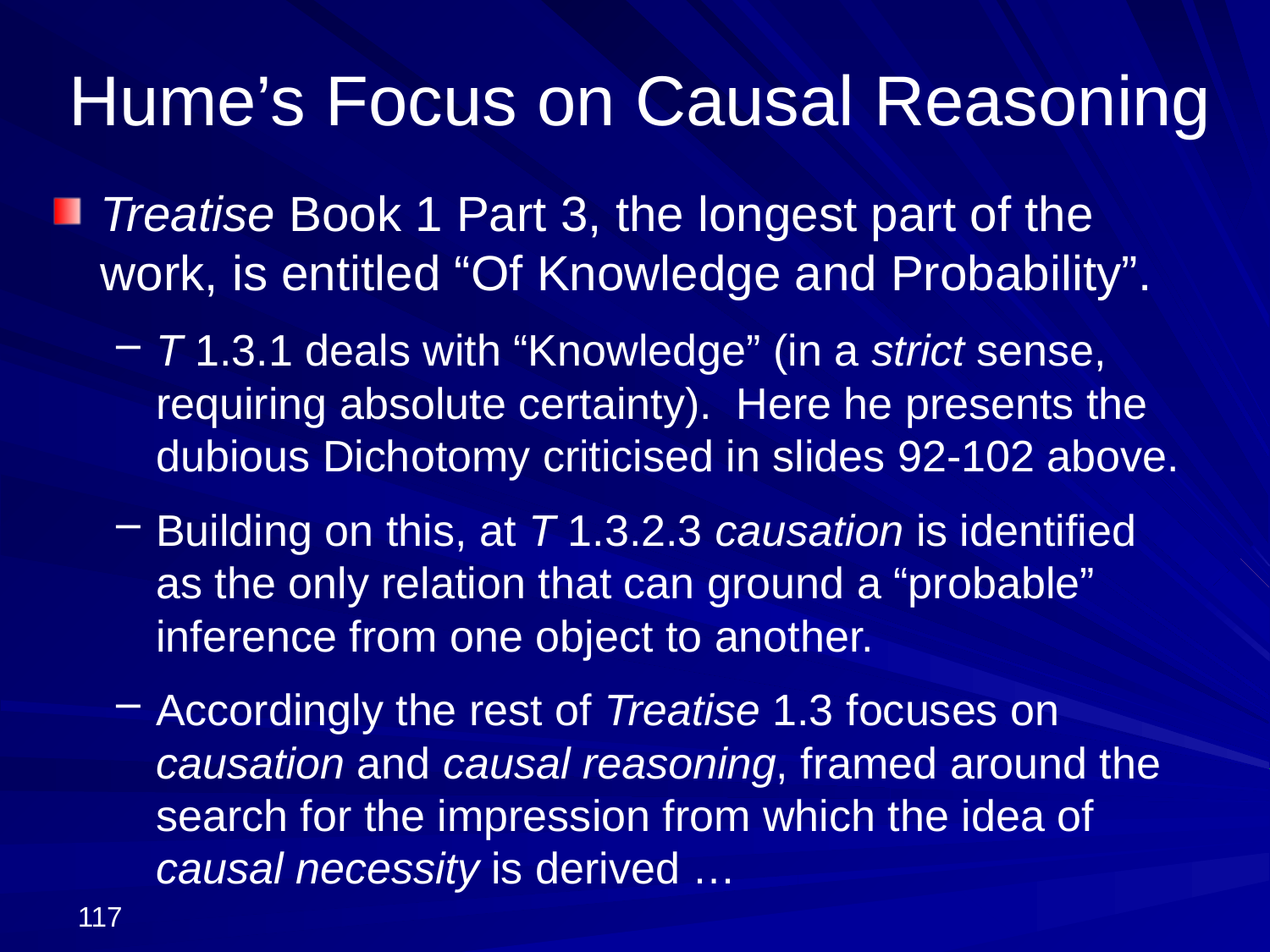

# Hume’s Focus on Causal Reasoning
Treatise Book 1 Part 3, the longest part of the work, is entitled “Of Knowledge and Probability”.
T 1.3.1 deals with “Knowledge” (in a strict sense, requiring absolute certainty).  Here he presents the dubious Dichotomy criticised in slides 92-102 above.
Building on this, at T 1.3.2.3 causation is identified as the only relation that can ground a “probable” inference from one object to another.
Accordingly the rest of Treatise 1.3 focuses on causation and causal reasoning, framed around the search for the impression from which the idea of causal necessity is derived …
117